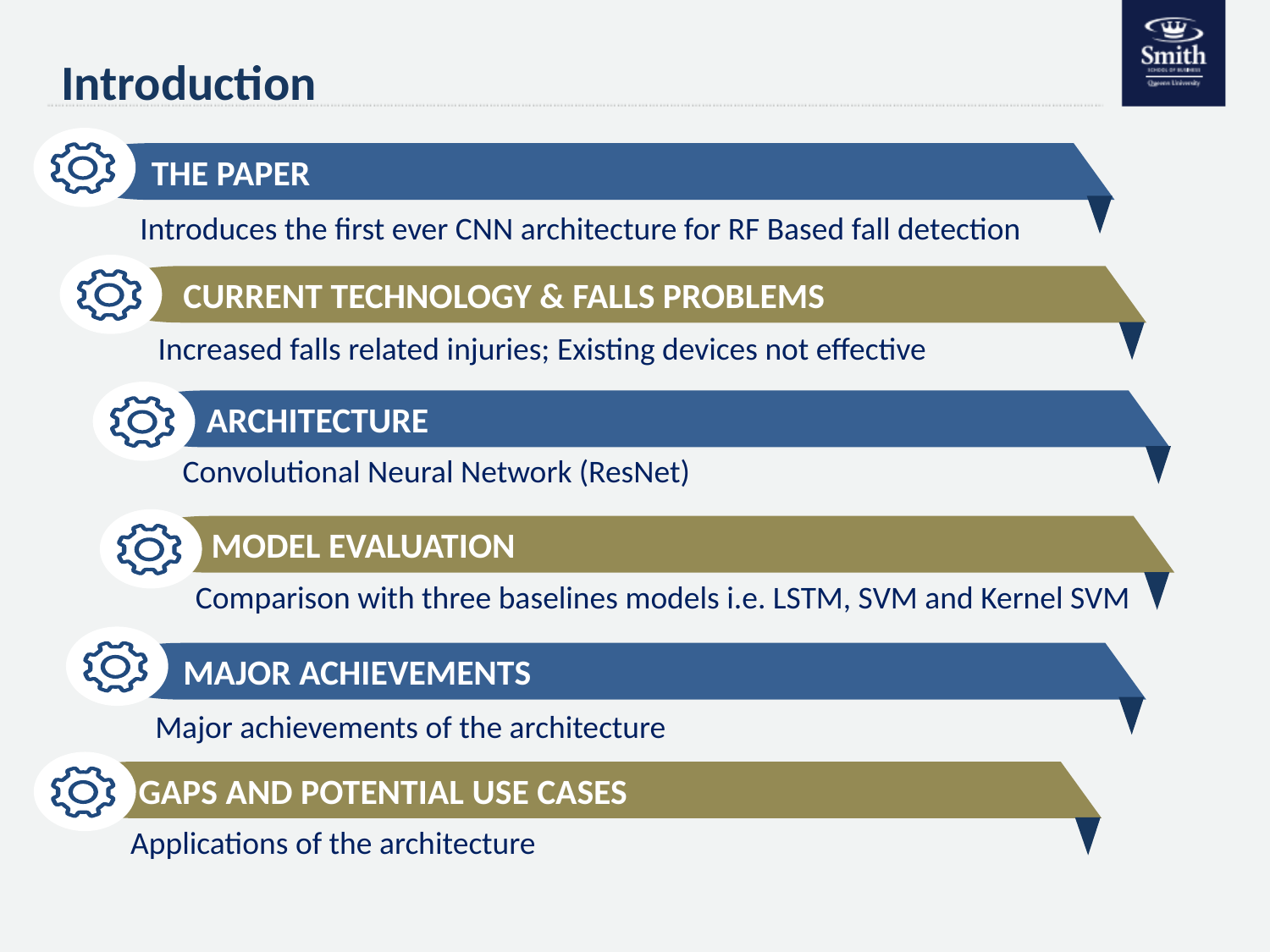

# Introduction

THE PAPER

Introduces the first ever CNN architecture for RF Based fall detection

CURRENT TECHNOLOGY & FALLS PROBLEMS

Increased falls related injuries; Existing devices not effective

ARCHITECTURE

Convolutional Neural Network (ResNet)

MODEL EVALUATION

Comparison with three baselines models i.e. LSTM, SVM and Kernel SVM

MAJOR ACHIEVEMENTS

Major achievements of the architecture

GAPS AND POTENTIAL USE CASES

Applications of the architecture